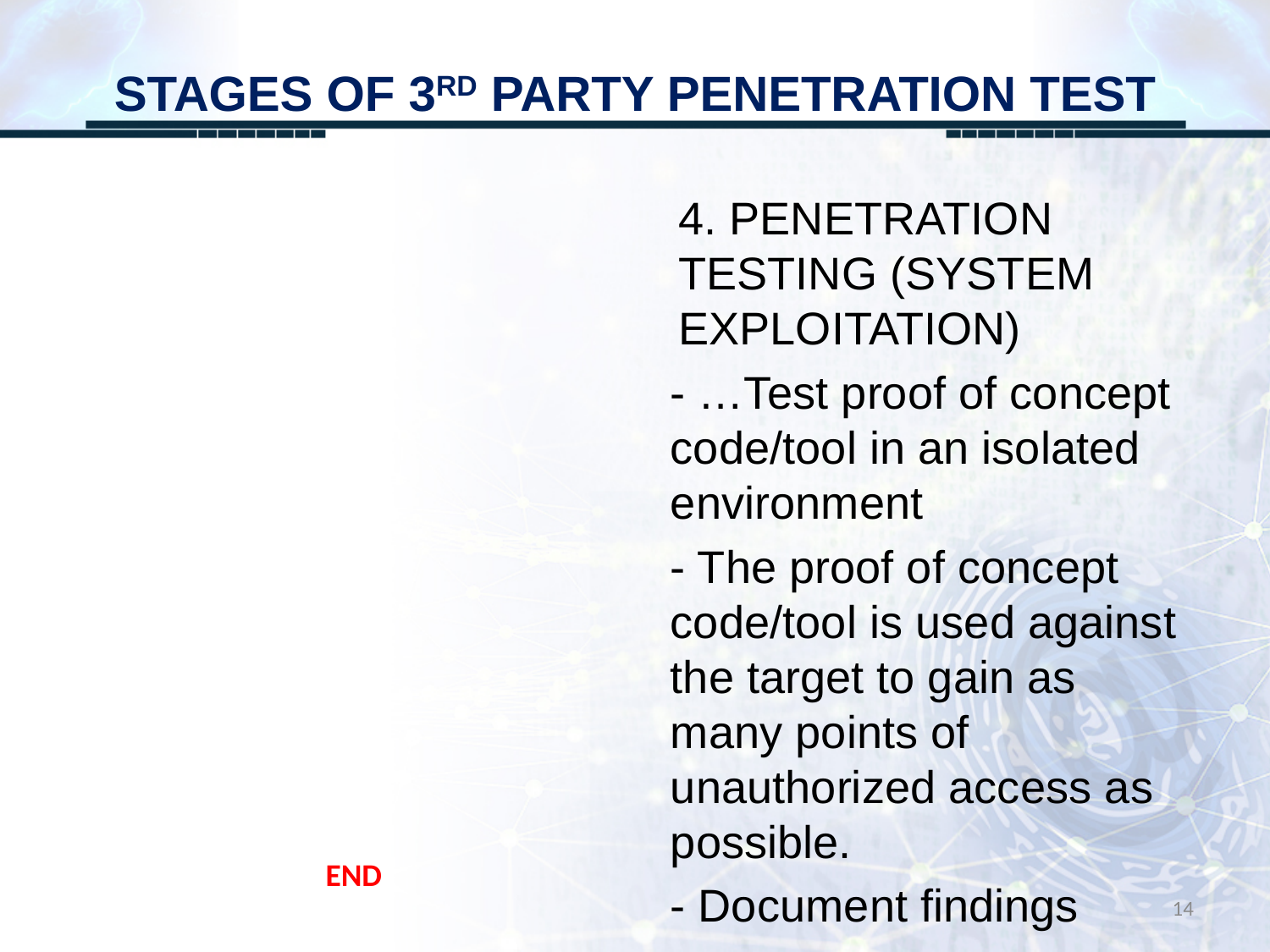

# STAGES OF 3RD PARTY PENETRATION TEST
4. PENETRATION TESTING (SYSTEM EXPLOITATION)
- …Test proof of concept code/tool in an isolated environment
- The proof of concept code/tool is used against the target to gain as many points of unauthorized access as possible.
- Document findings

END
14